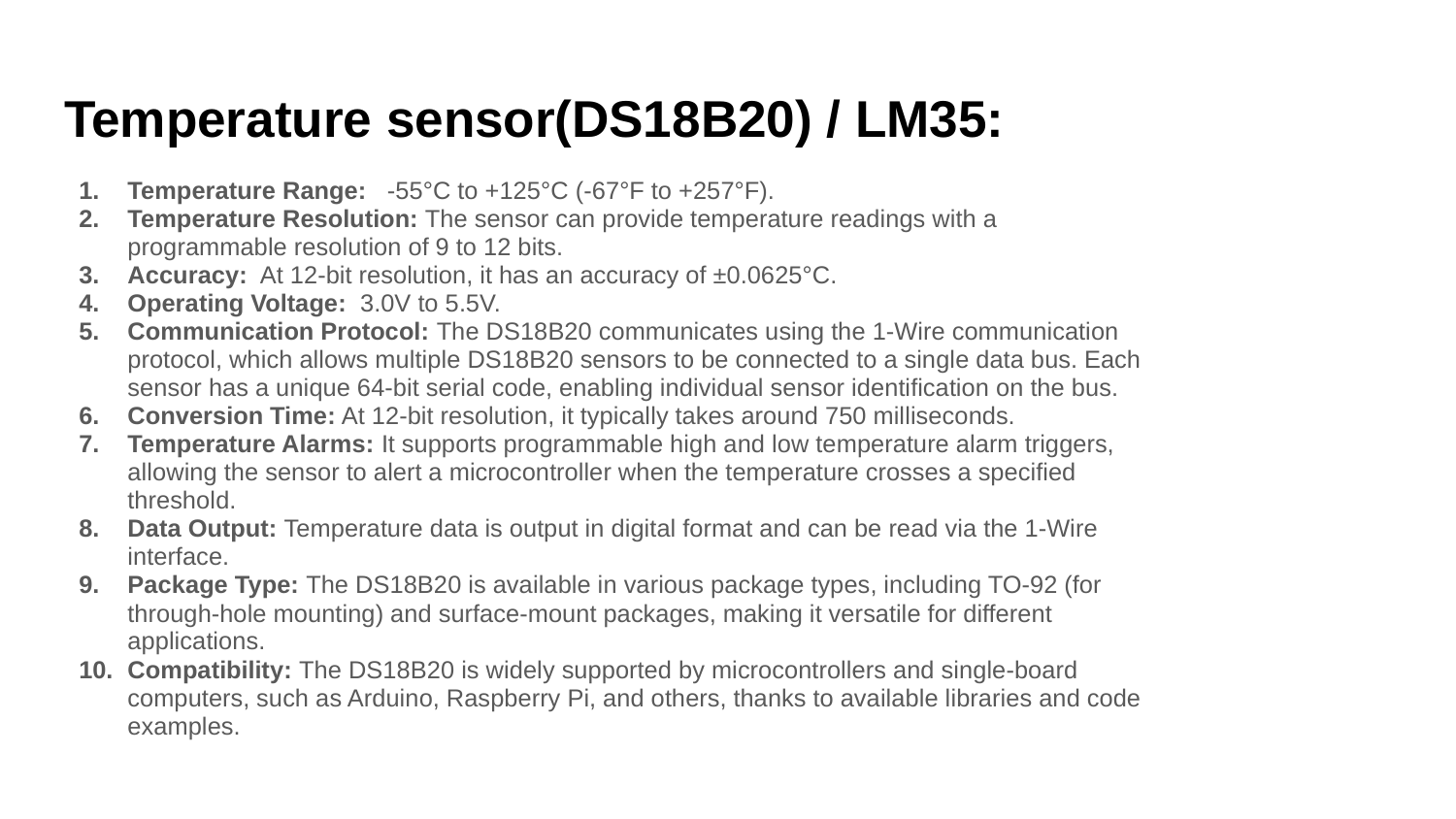

# Temperature sensor(DS18B20) / LM35:
Temperature Range:   -55°C to +125°C (-67°F to +257°F).
Temperature Resolution: The sensor can provide temperature readings with a programmable resolution of 9 to 12 bits.
Accuracy:  At 12-bit resolution, it has an accuracy of ±0.0625°C.
Operating Voltage:  3.0V to 5.5V.
Communication Protocol: The DS18B20 communicates using the 1-Wire communication protocol, which allows multiple DS18B20 sensors to be connected to a single data bus. Each sensor has a unique 64-bit serial code, enabling individual sensor identification on the bus.
Conversion Time: At 12-bit resolution, it typically takes around 750 milliseconds.
Temperature Alarms: It supports programmable high and low temperature alarm triggers, allowing the sensor to alert a microcontroller when the temperature crosses a specified threshold.
Data Output: Temperature data is output in digital format and can be read via the 1-Wire interface.
Package Type: The DS18B20 is available in various package types, including TO-92 (for through-hole mounting) and surface-mount packages, making it versatile for different applications.
Compatibility: The DS18B20 is widely supported by microcontrollers and single-board computers, such as Arduino, Raspberry Pi, and others, thanks to available libraries and code examples.